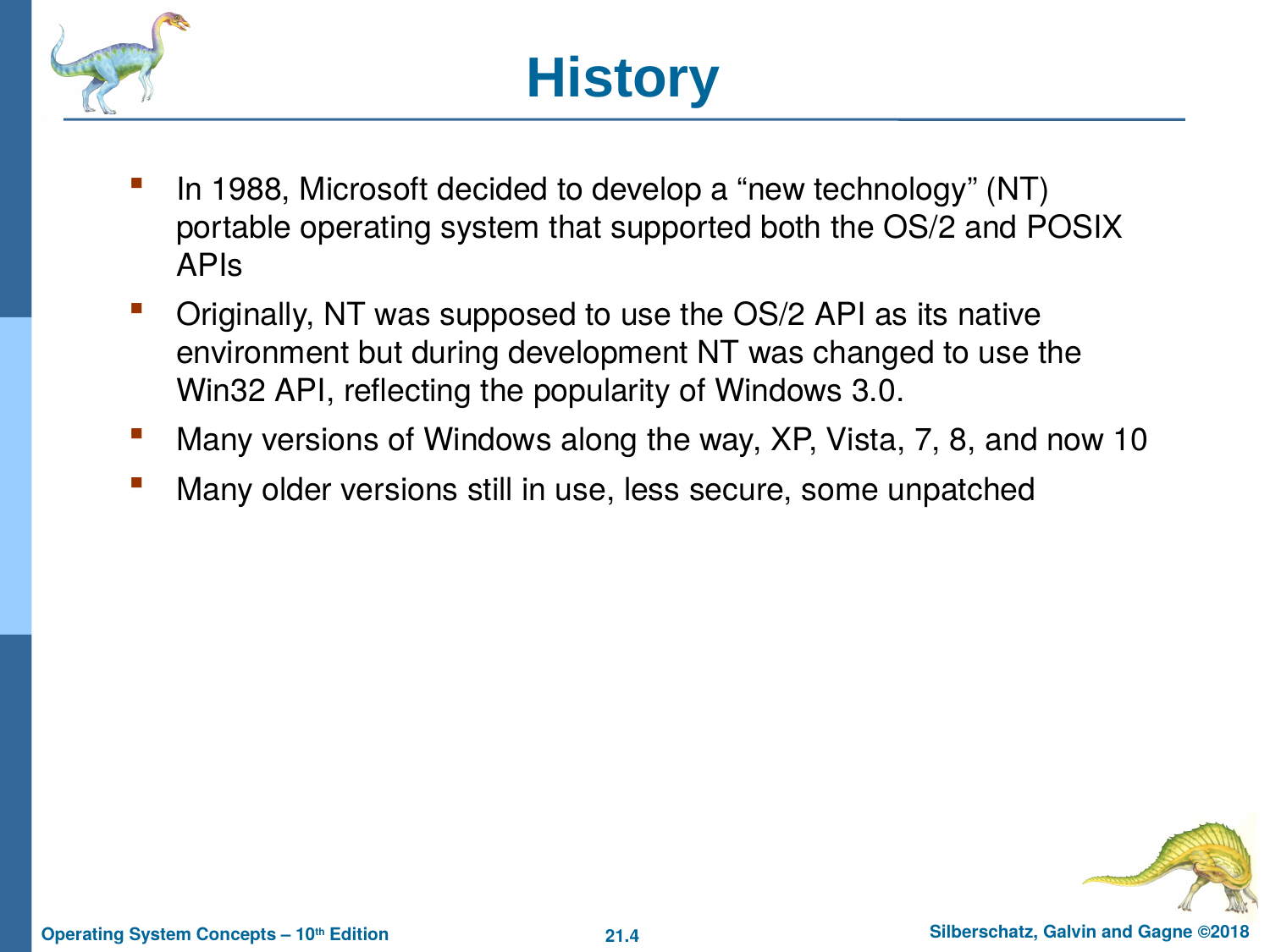

# History
In 1988, Microsoft decided to develop a “new technology” (NT) portable operating system that supported both the OS/2 and POSIX APIs
Originally, NT was supposed to use the OS/2 API as its native environment but during development NT was changed to use the Win32 API, reflecting the popularity of Windows 3.0.
Many versions of Windows along the way, XP, Vista, 7, 8, and now 10
Many older versions still in use, less secure, some unpatched